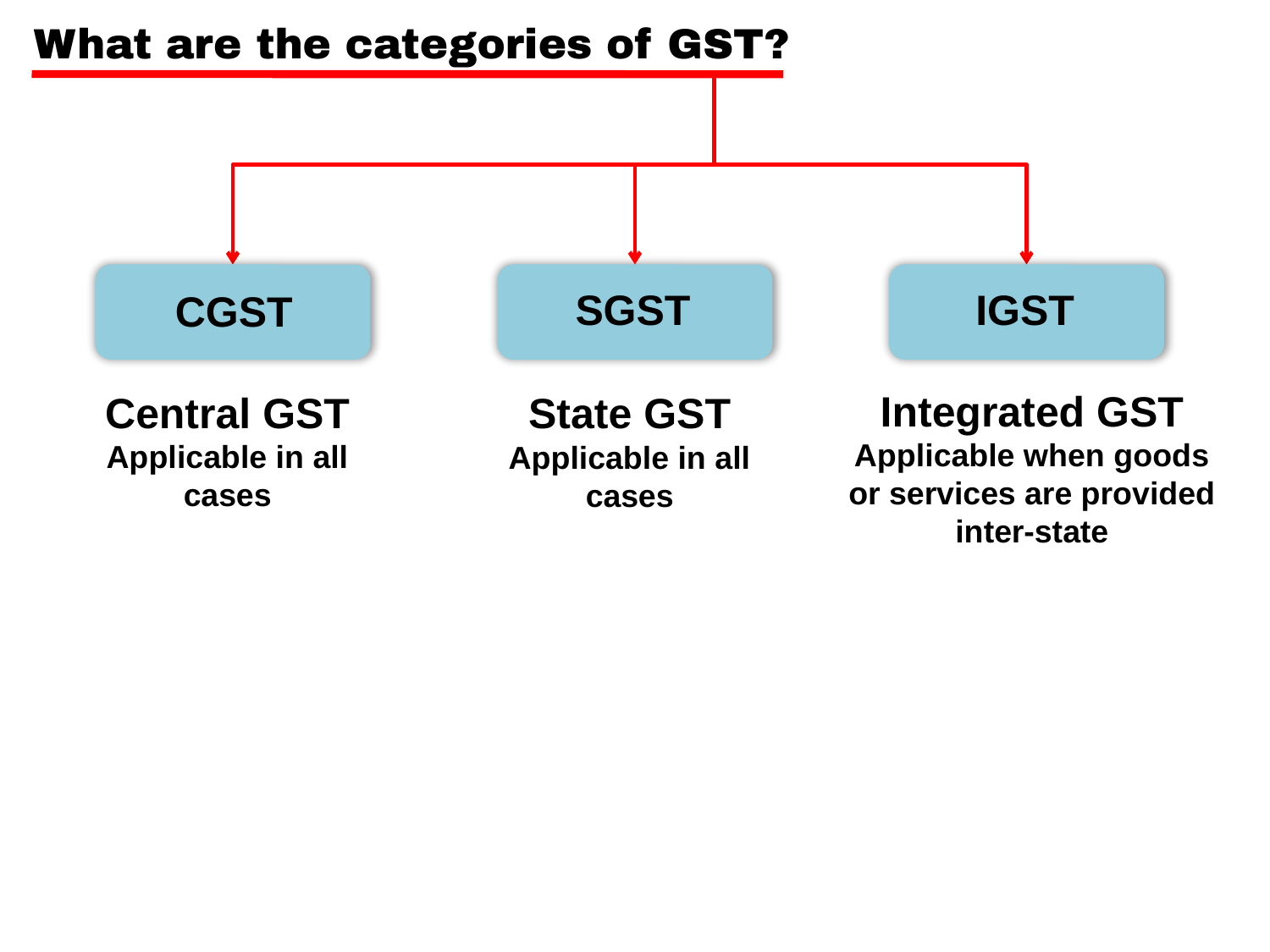

What are the categories of GST?

CGST

SGST

IGST
Integrated GST
Applicable when goods or services are provided inter-state
Central GST
Applicable in all cases
State GST
Applicable in all cases